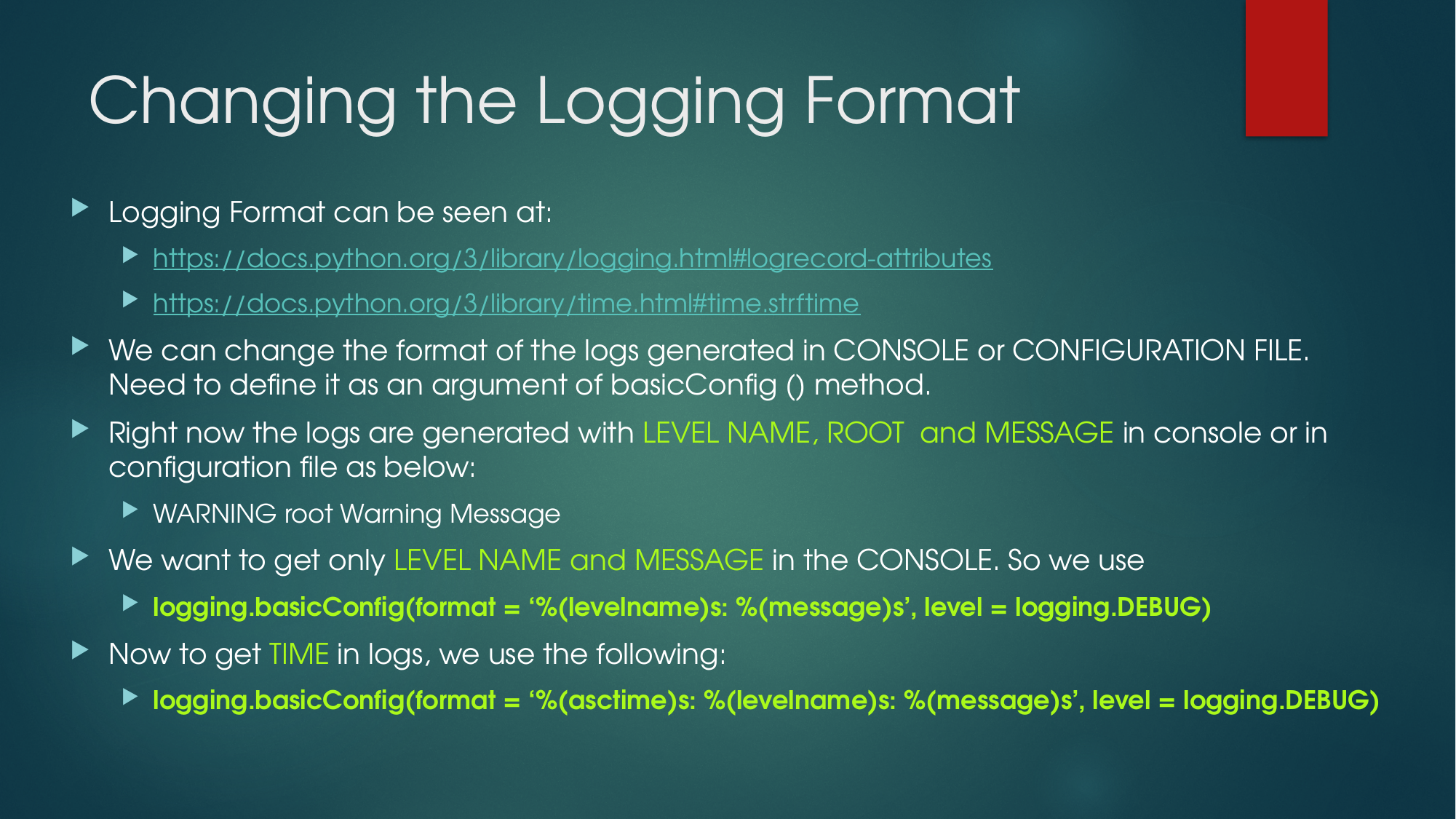

# Changing the Logging Format
Logging Format can be seen at:
https://docs.python.org/3/library/logging.html#logrecord-attributes
https://docs.python.org/3/library/time.html#time.strftime
We can change the format of the logs generated in CONSOLE or CONFIGURATION FILE. Need to define it as an argument of basicConfig () method.
Right now the logs are generated with LEVEL NAME, ROOT  and MESSAGE in console or in configuration file as below:
WARNING root Warning Message
We want to get only LEVEL NAME and MESSAGE in the CONSOLE. So we use
logging.basicConfig(format = ‘%(levelname)s: %(message)s’, level = logging.DEBUG)
Now to get TIME in logs, we use the following:
logging.basicConfig(format = ‘%(asctime)s: %(levelname)s: %(message)s’, level = logging.DEBUG)